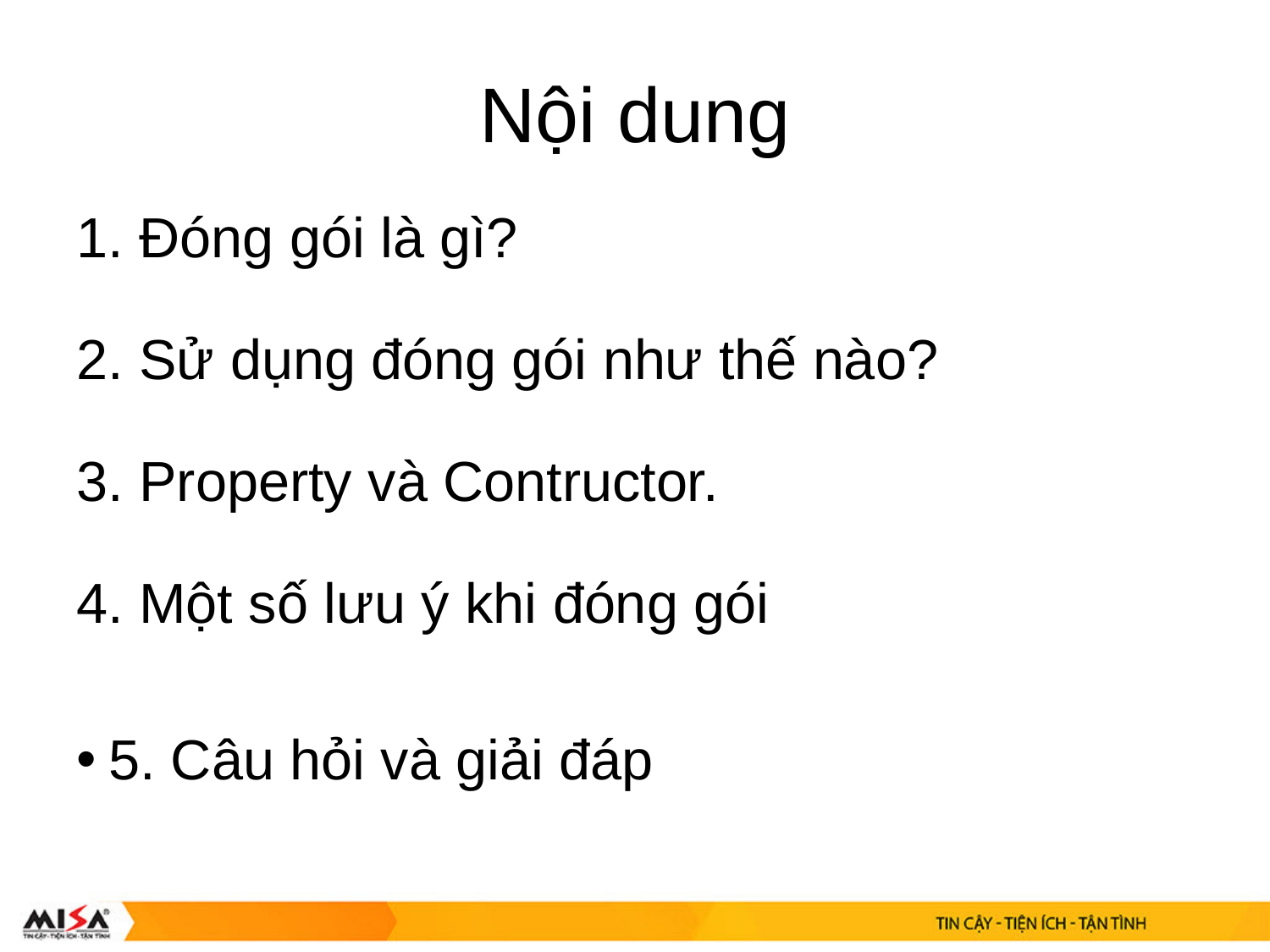

# Nội dung
1. Đóng gói là gì?

2. Sử dụng đóng gói như thế nào?

3. Property và Contructor.

4. Một số lưu ý khi đóng gói

5. Câu hỏi và giải đáp